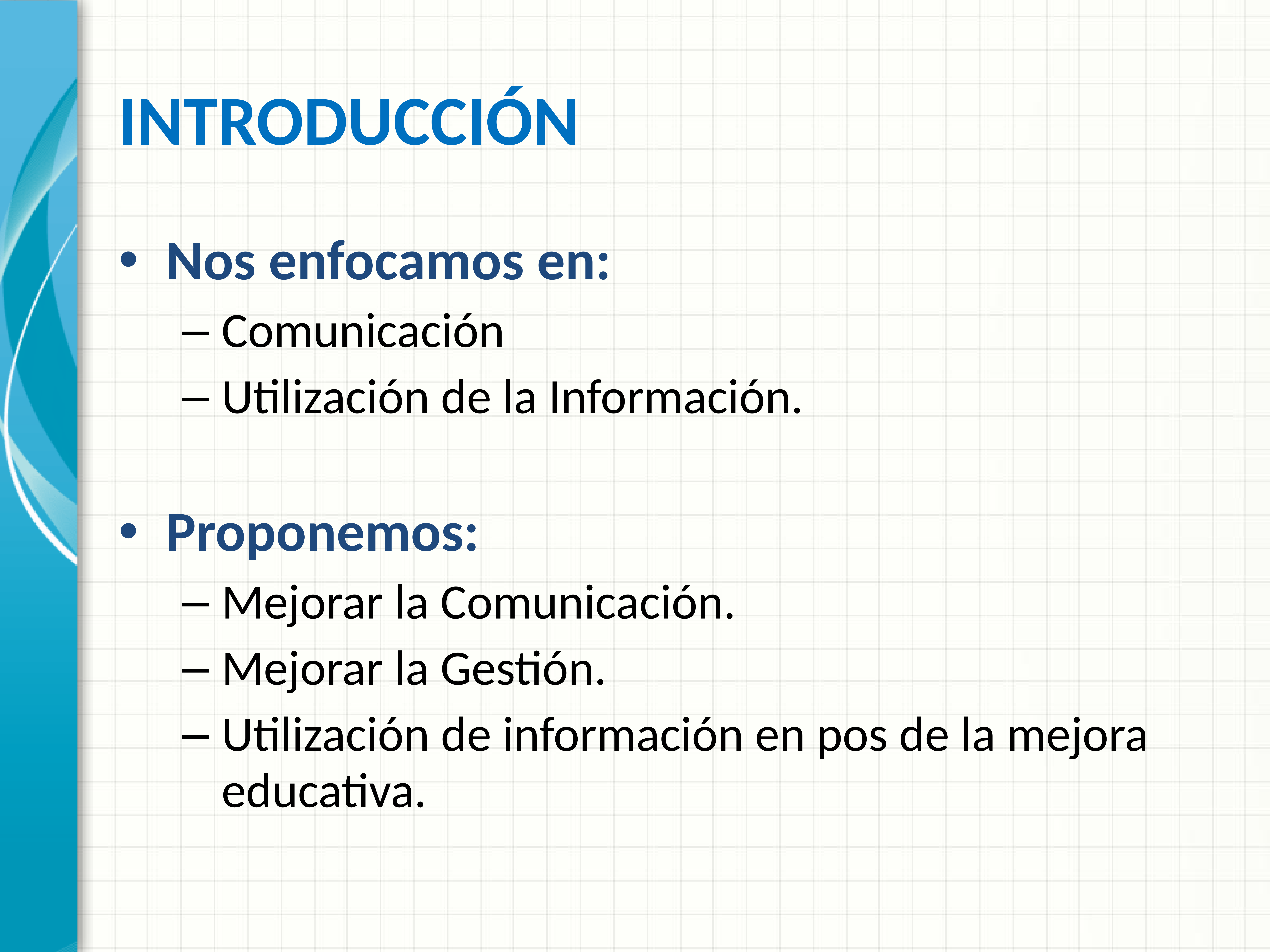

# INTRODUCCIÓN
Nos enfocamos en:
Comunicación
Utilización de la Información.

Proponemos:
Mejorar la Comunicación.
Mejorar la Gestión.
Utilización de información en pos de la mejora educativa.